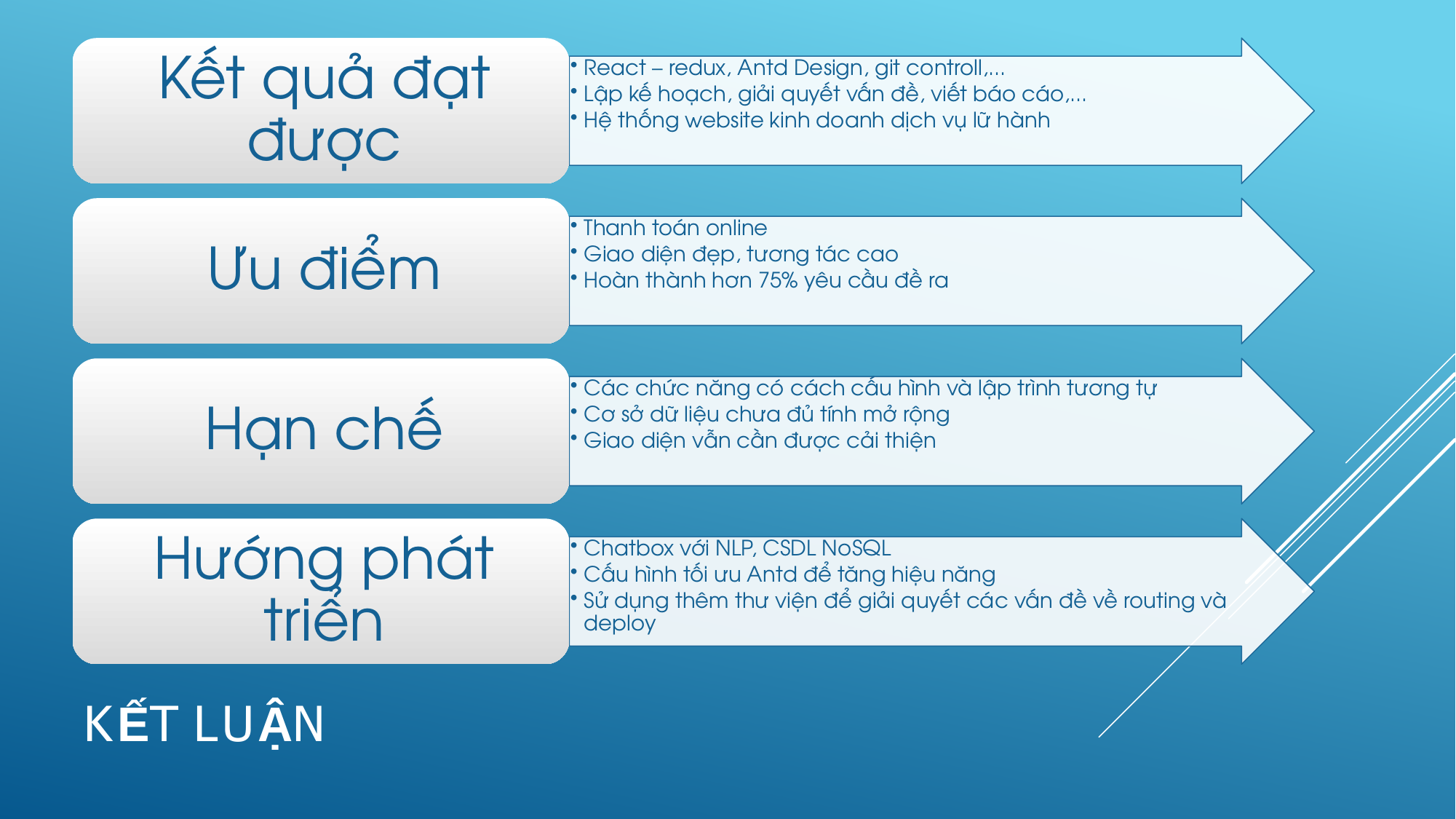

React – redux, Antd Design, git controll,...
Lập kế hoạch, giải quyết vấn đề, viết báo cáo,...
Hệ thống website kinh doanh dịch vụ lữ hành
Kết quả đạt được
Thanh toán online
Giao diện đẹp, tương tác cao
Hoàn thành hơn 75% yêu cầu đề ra
Ưu điểm
Các chức năng có cách cấu hình và lập trình tương tự
Cơ sở dữ liệu chưa đủ tính mở rộng
Giao diện vẫn cần được cải thiện
Hạn chế
Chatbox với NLP, CSDL NoSQL
Cấu hình tối ưu Antd để tăng hiệu năng
Sử dụng thêm thư viện để giải quyết các vấn đề về routing và deploy
Hướng phát triển
# KẾT LUẬN